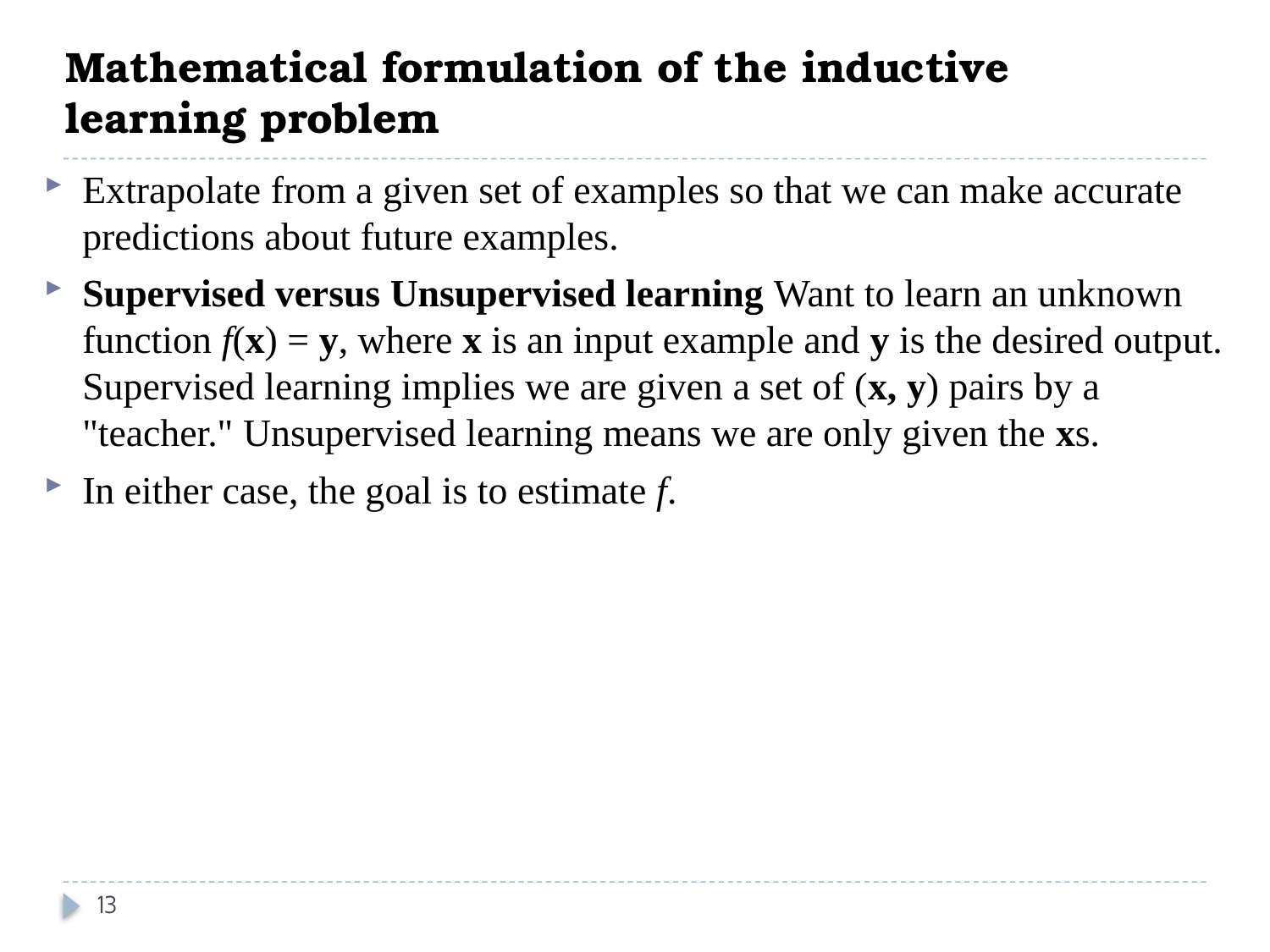

# Mathematical formulation of the inductive learning problem
Extrapolate from a given set of examples so that we can make accurate predictions about future examples.
Supervised versus Unsupervised learning Want to learn an unknown function f(x) = y, where x is an input example and y is the desired output. Supervised learning implies we are given a set of (x, y) pairs by a "teacher." Unsupervised learning means we are only given the xs.
In either case, the goal is to estimate f.

13